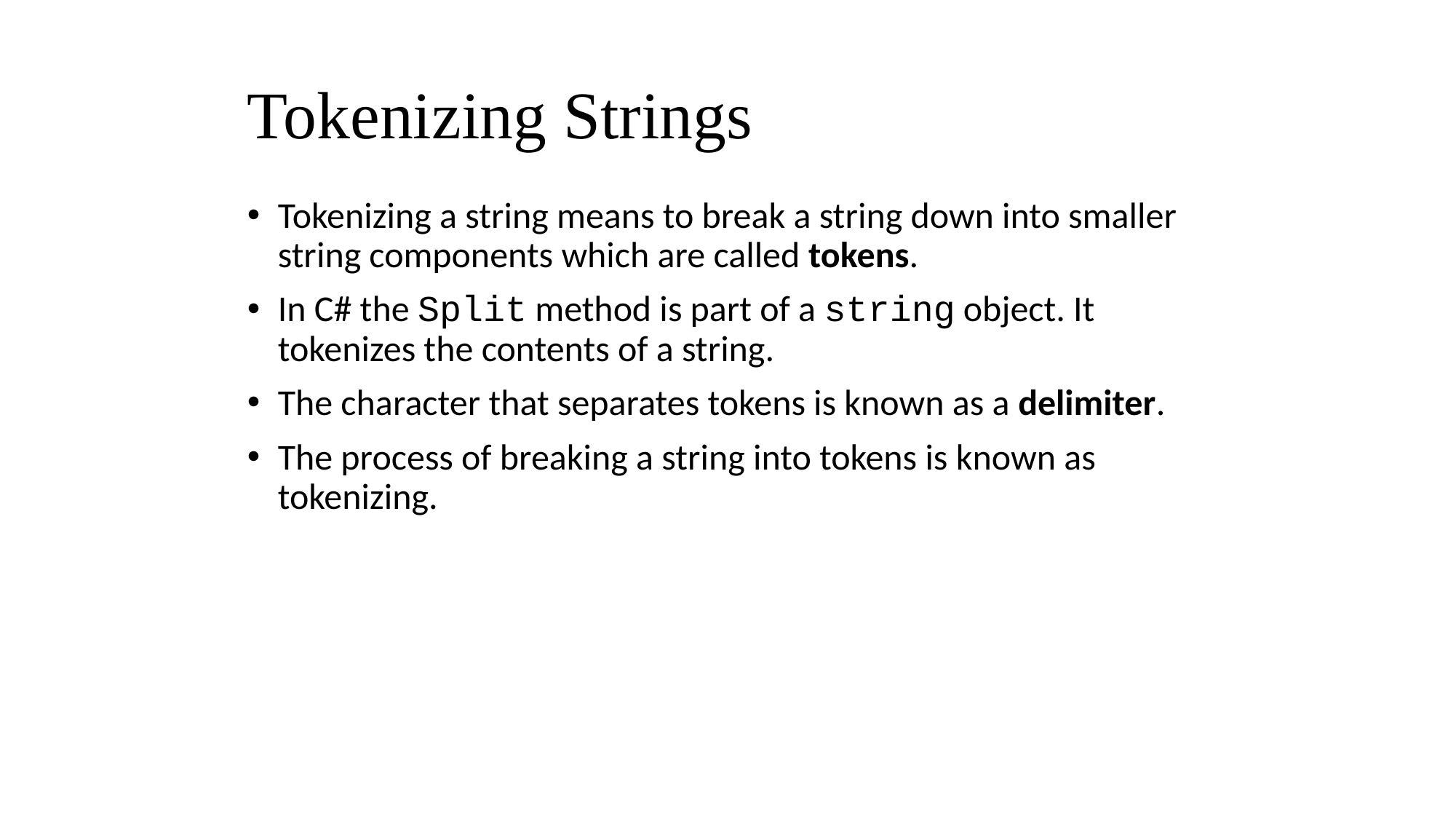

# Tokenizing Strings
Tokenizing a string means to break a string down into smaller string components which are called tokens.
In C# the Split method is part of a string object. It tokenizes the contents of a string.
The character that separates tokens is known as a delimiter.
The process of breaking a string into tokens is known as tokenizing.